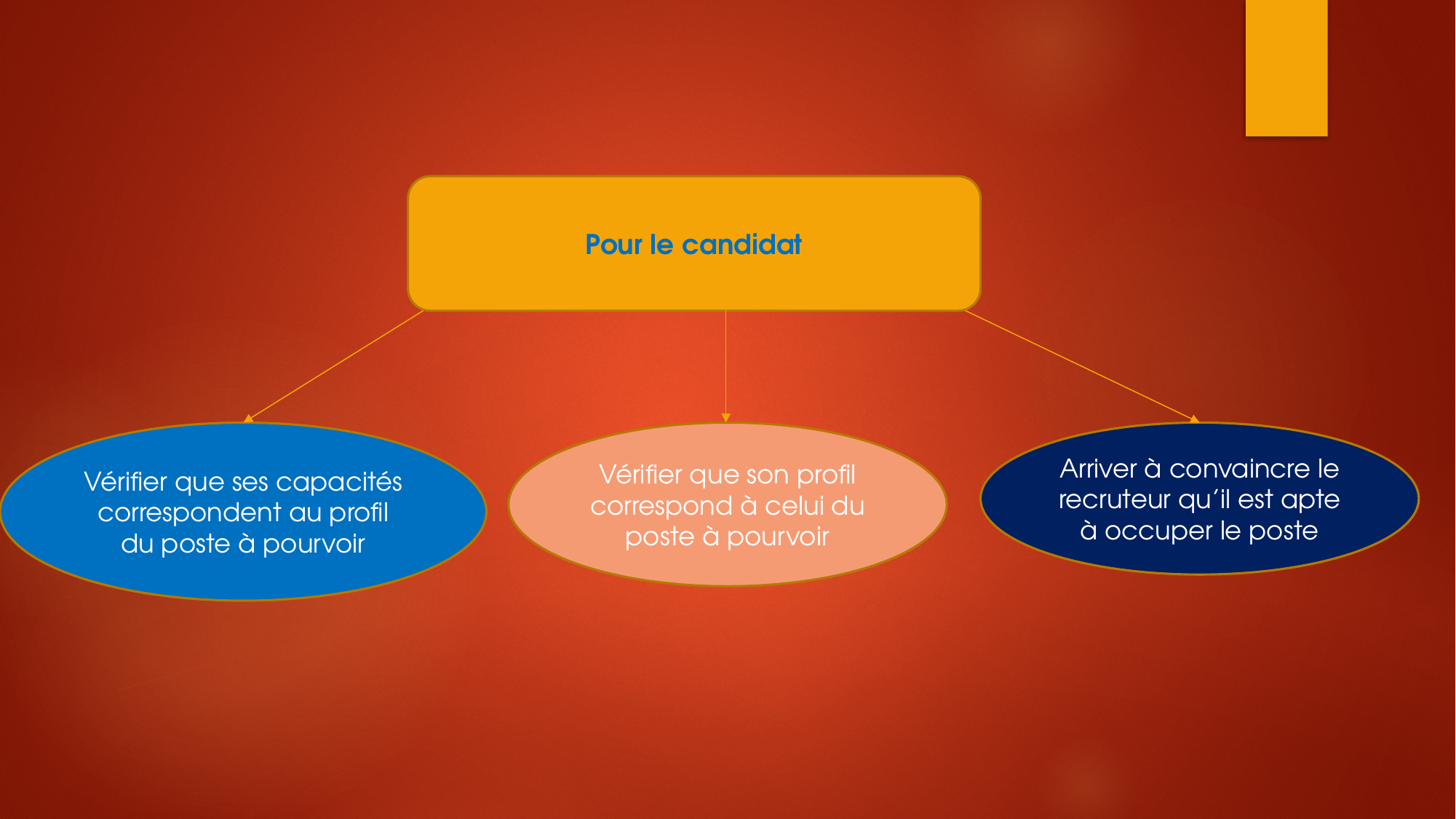

#
Pour le candidat

Vérifier que ses capacités correspondent au profil du poste à pourvoir

Vérifier que son profil correspond à celui du poste à pourvoir

Arriver à convaincre le recruteur qu’il est apte à occuper le poste